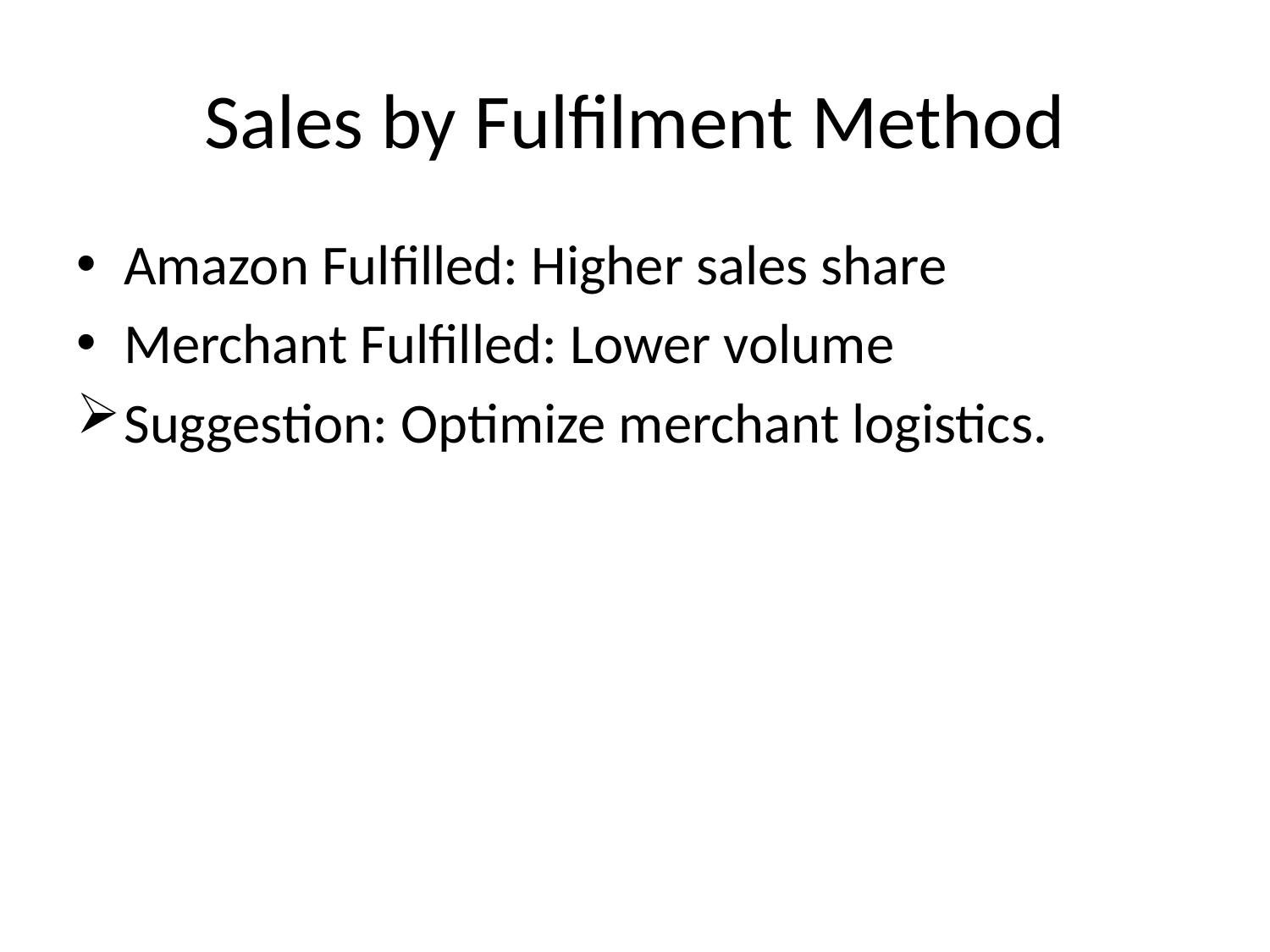

# Sales by Fulfilment Method
Amazon Fulfilled: Higher sales share
Merchant Fulfilled: Lower volume
Suggestion: Optimize merchant logistics.